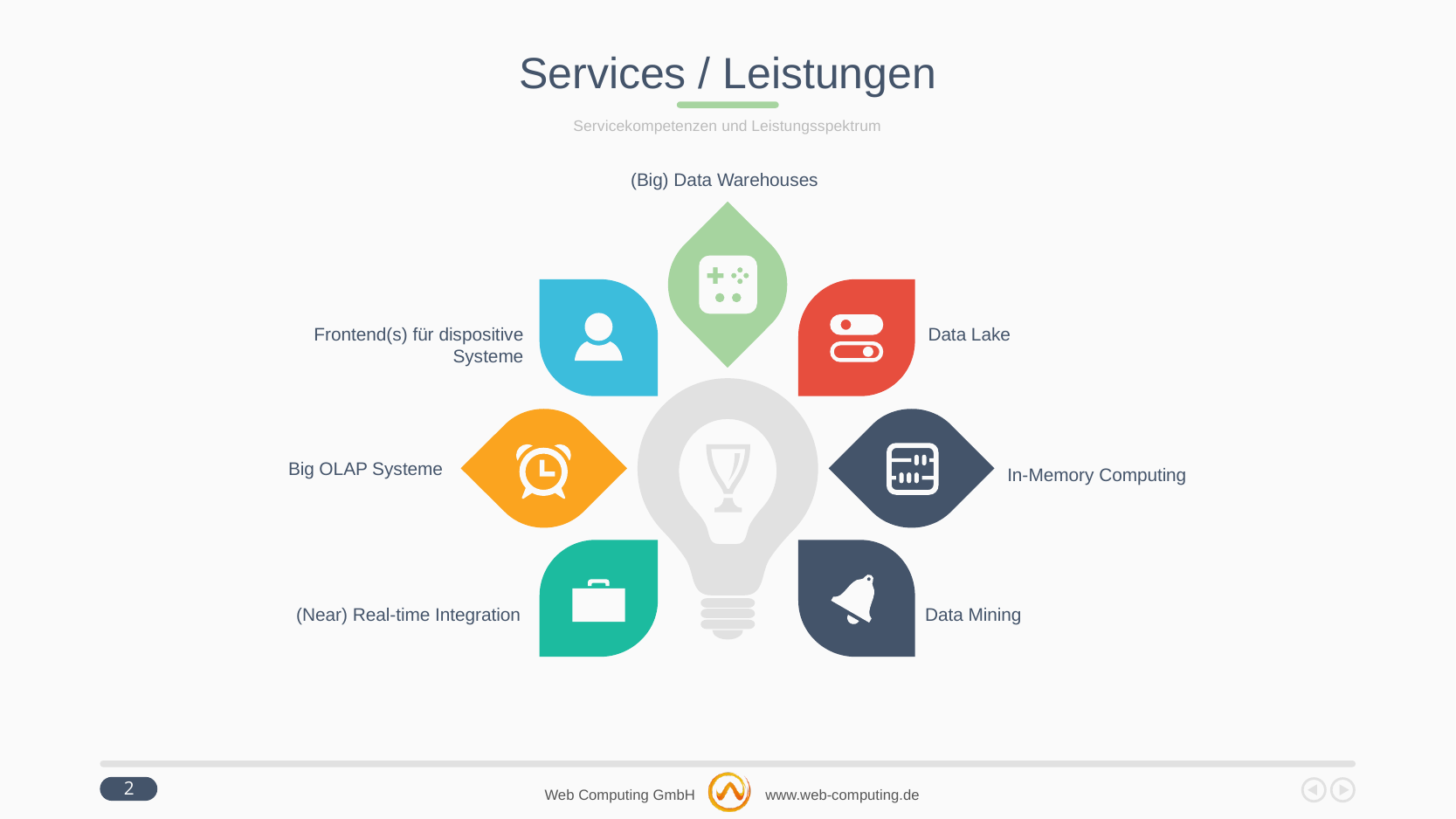

# Services / Leistungen
Servicekompetenzen und Leistungsspektrum

(Big) Data Warehouses

Frontend(s) für dispositive Systeme

Data Lake

In-Memory Computing

Big OLAP Systeme

(Near) Real-time Integration

Data Mining

2